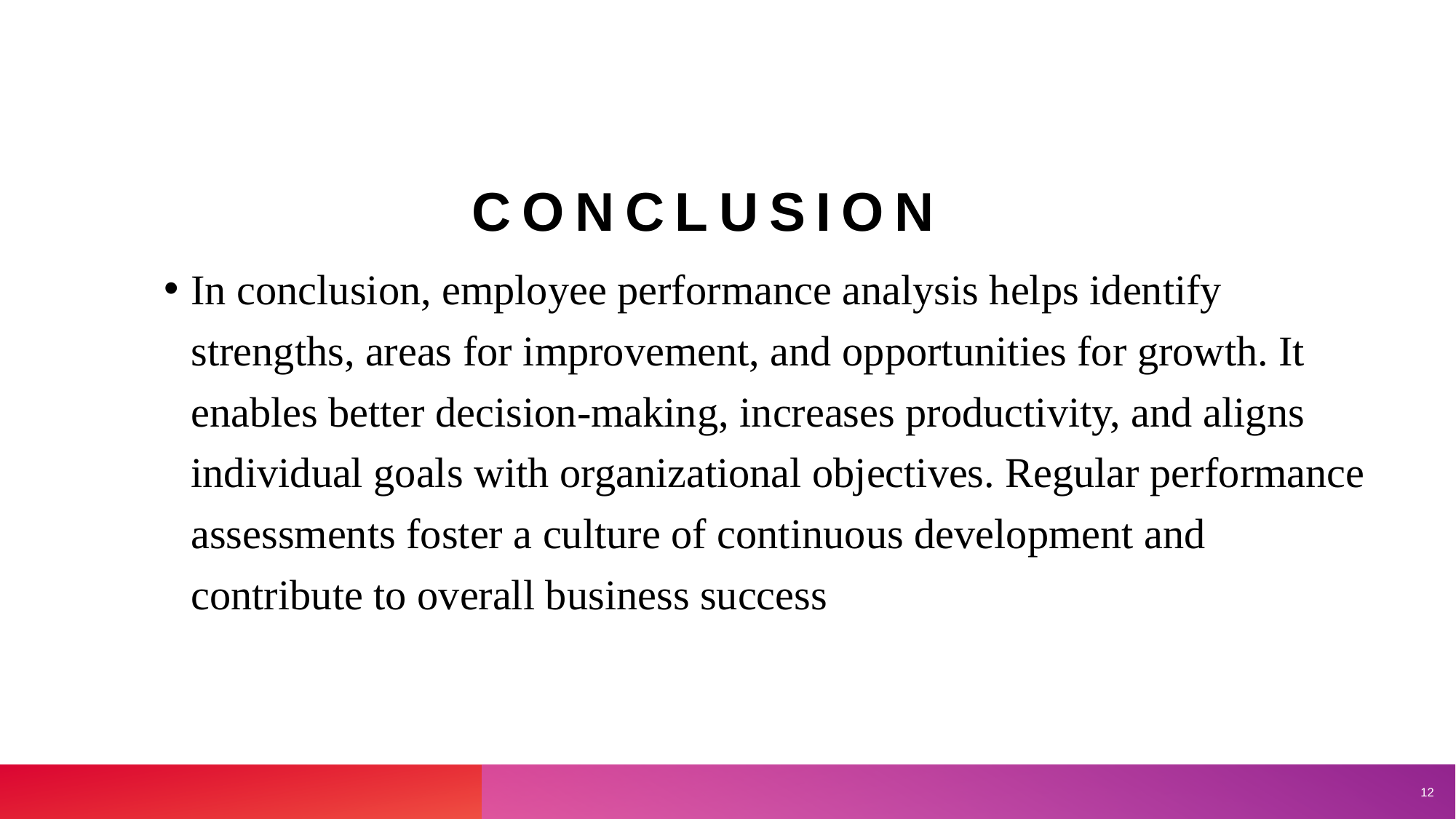

# conclusion
In conclusion, employee performance analysis helps identify strengths, areas for improvement, and opportunities for growth. It enables better decision-making, increases productivity, and aligns individual goals with organizational objectives. Regular performance assessments foster a culture of continuous development and contribute to overall business success

12